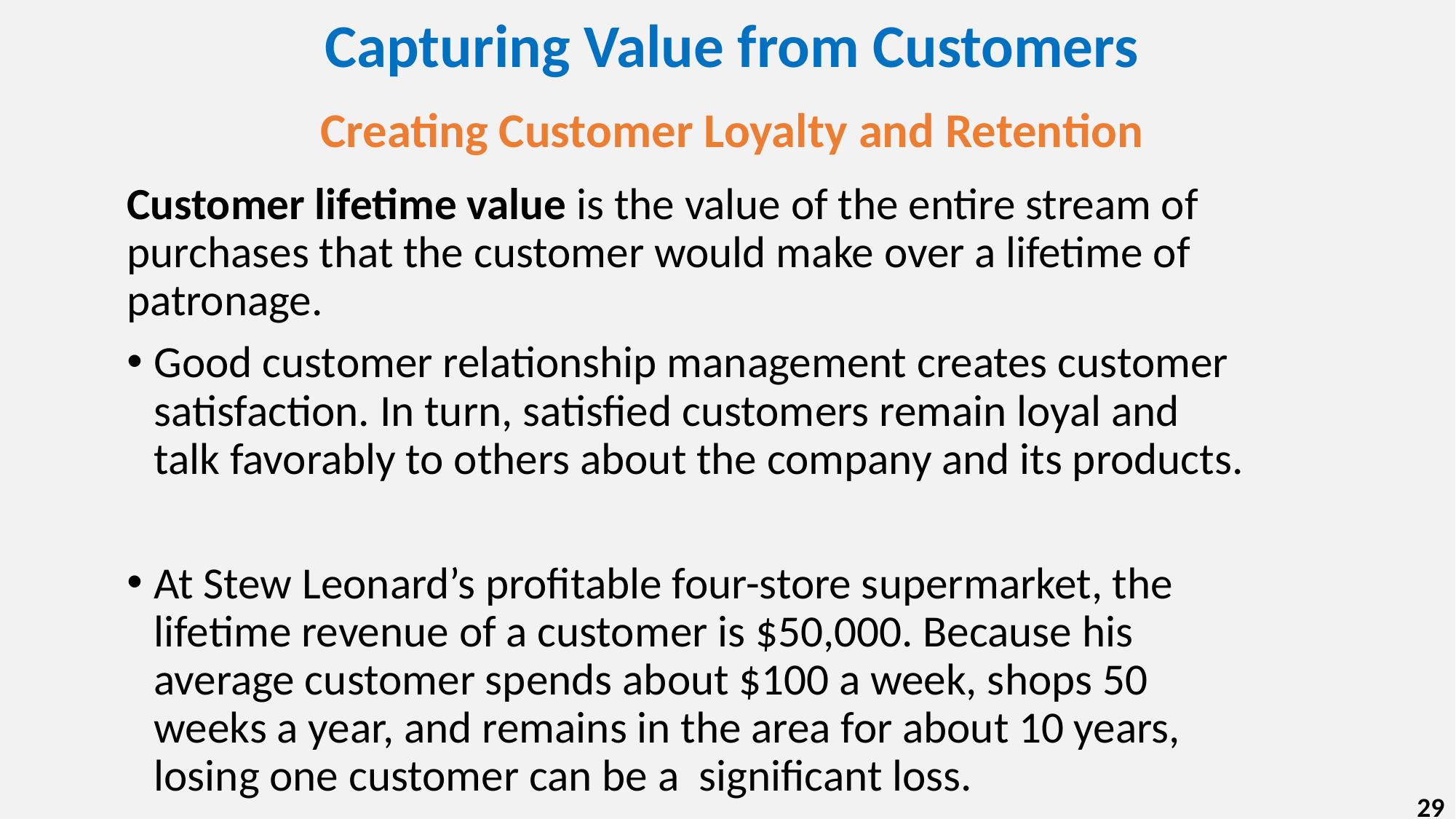

# Capturing Value from Customers
Creating Customer Loyalty and Retention

Customer lifetime value is the value of the entire stream of purchases that the customer would make over a lifetime of
patronage.
Good customer relationship management creates customer satisfaction. In turn, satisfied customers remain loyal and talk favorably to others about the company and its products.

At Stew Leonard’s profitable four-store supermarket, the lifetime revenue of a customer is $50,000. Because his average customer spends about $100 a week, shops 50 weeks a year, and remains in the area for about 10 years, losing one customer can be a  significant loss.

29